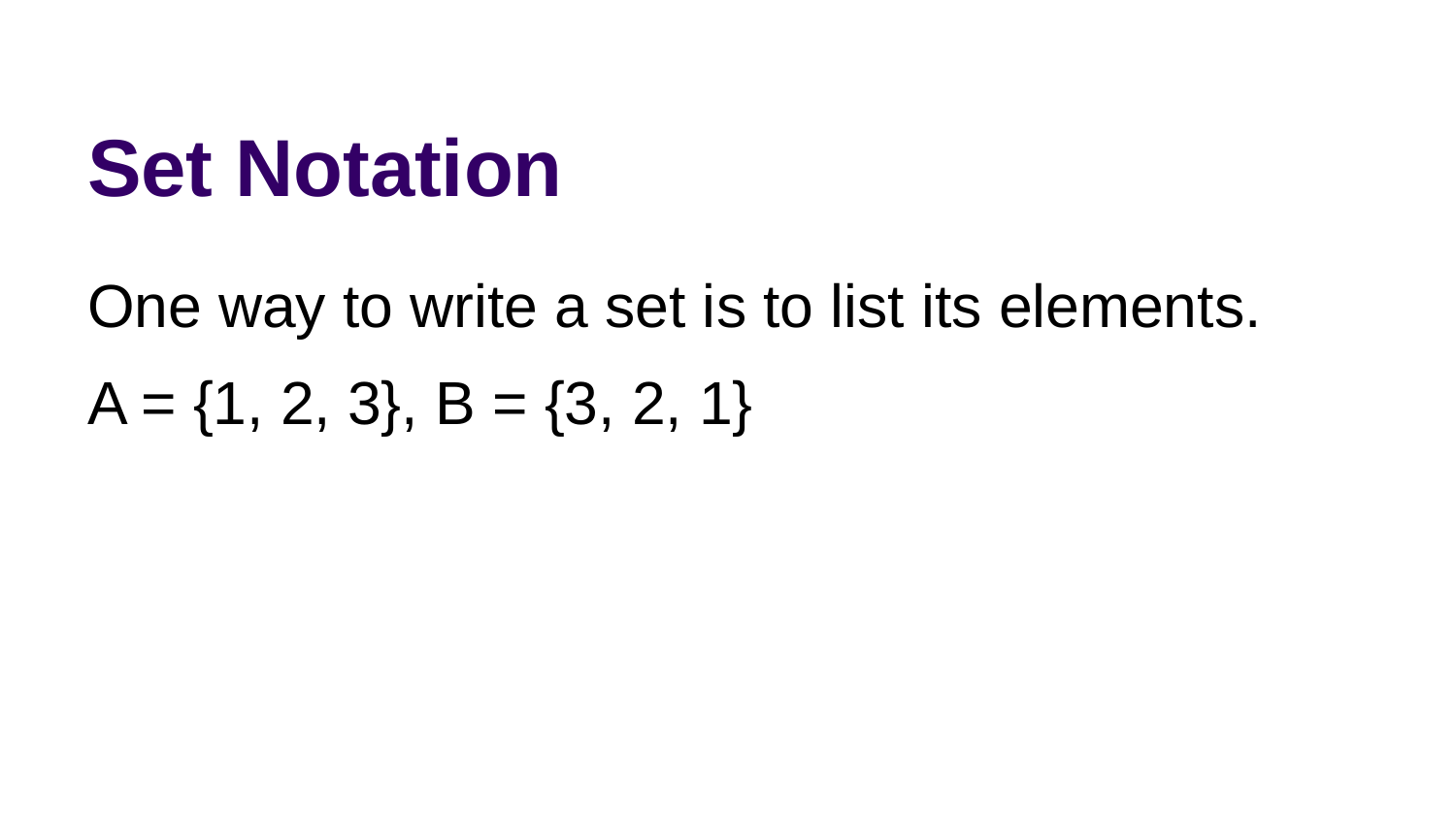

# Set Notation

One way to write a set is to list its elements.
A = {1, 2, 3}, B = {3, 2, 1}